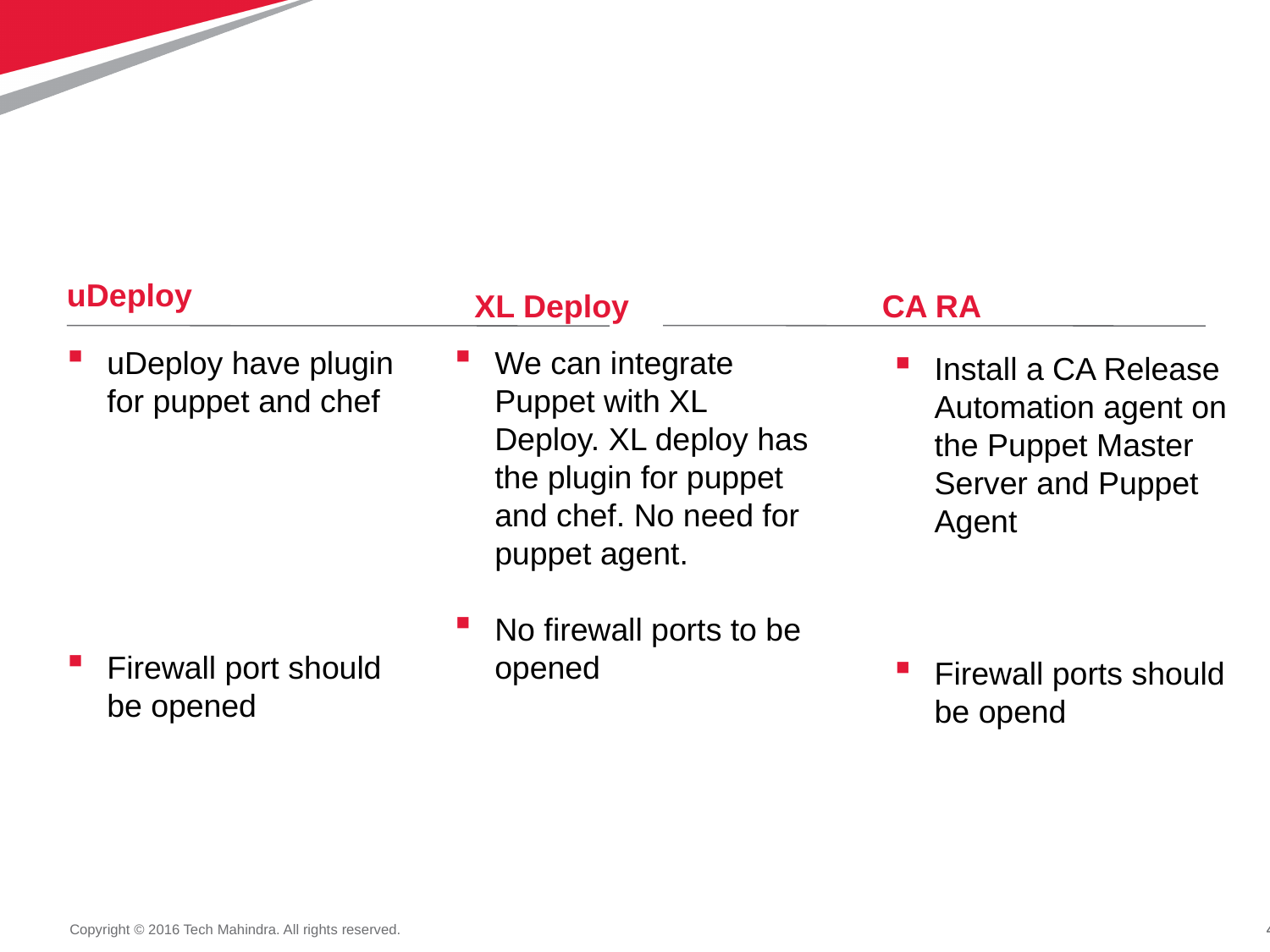

uDeploy
CA RA
XL Deploy
uDeploy have plugin for puppet and chef

Firewall port should be opened

We can integrate Puppet with XL Deploy. XL deploy has the plugin for puppet and chef. No need for puppet agent.

No firewall ports to be opened

Install a CA Release Automation agent on the Puppet Master Server and Puppet Agent

Firewall ports should be opend